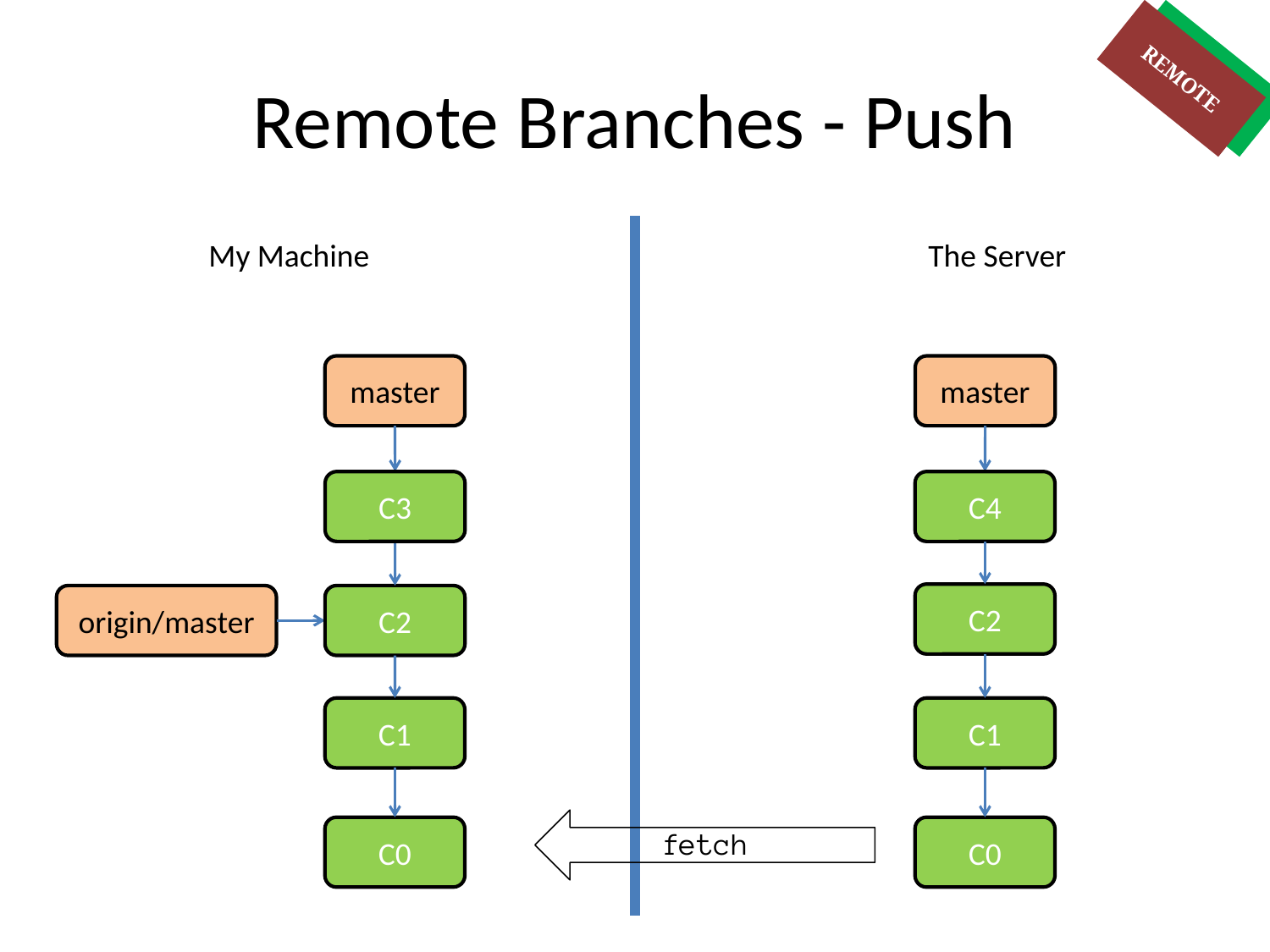

# Remote Branches - Push
REMOTE
LOCAL
My Machine
The Server
master
master
C3
C4
C2
origin/master
C2
C1
C1

C0
fetch
C0